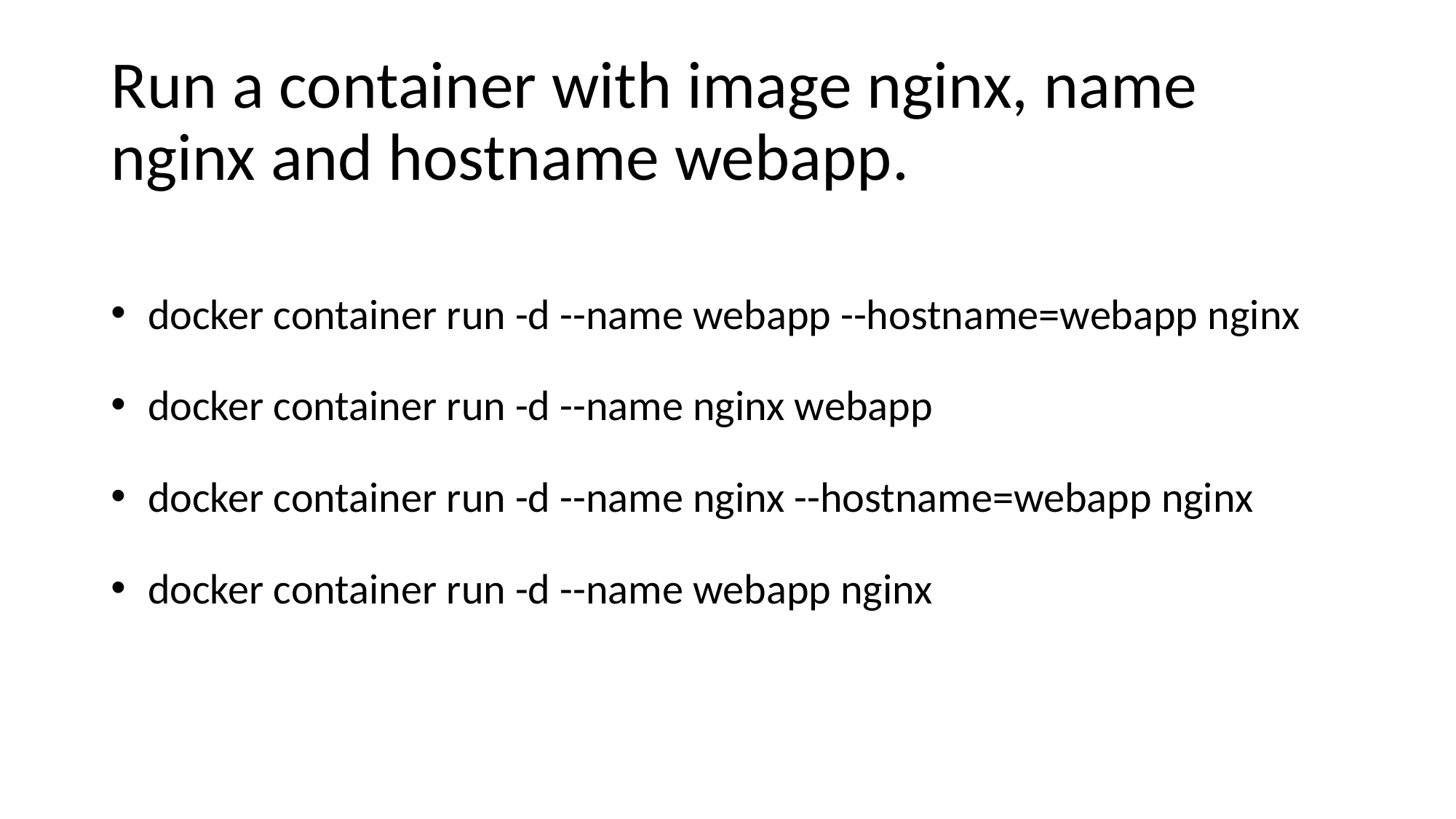

# Run a container with image nginx, name nginx and hostname webapp.
 docker container run -d --name webapp --hostname=webapp nginx
 docker container run -d --name nginx webapp
 docker container run -d --name nginx --hostname=webapp nginx
 docker container run -d --name webapp nginx